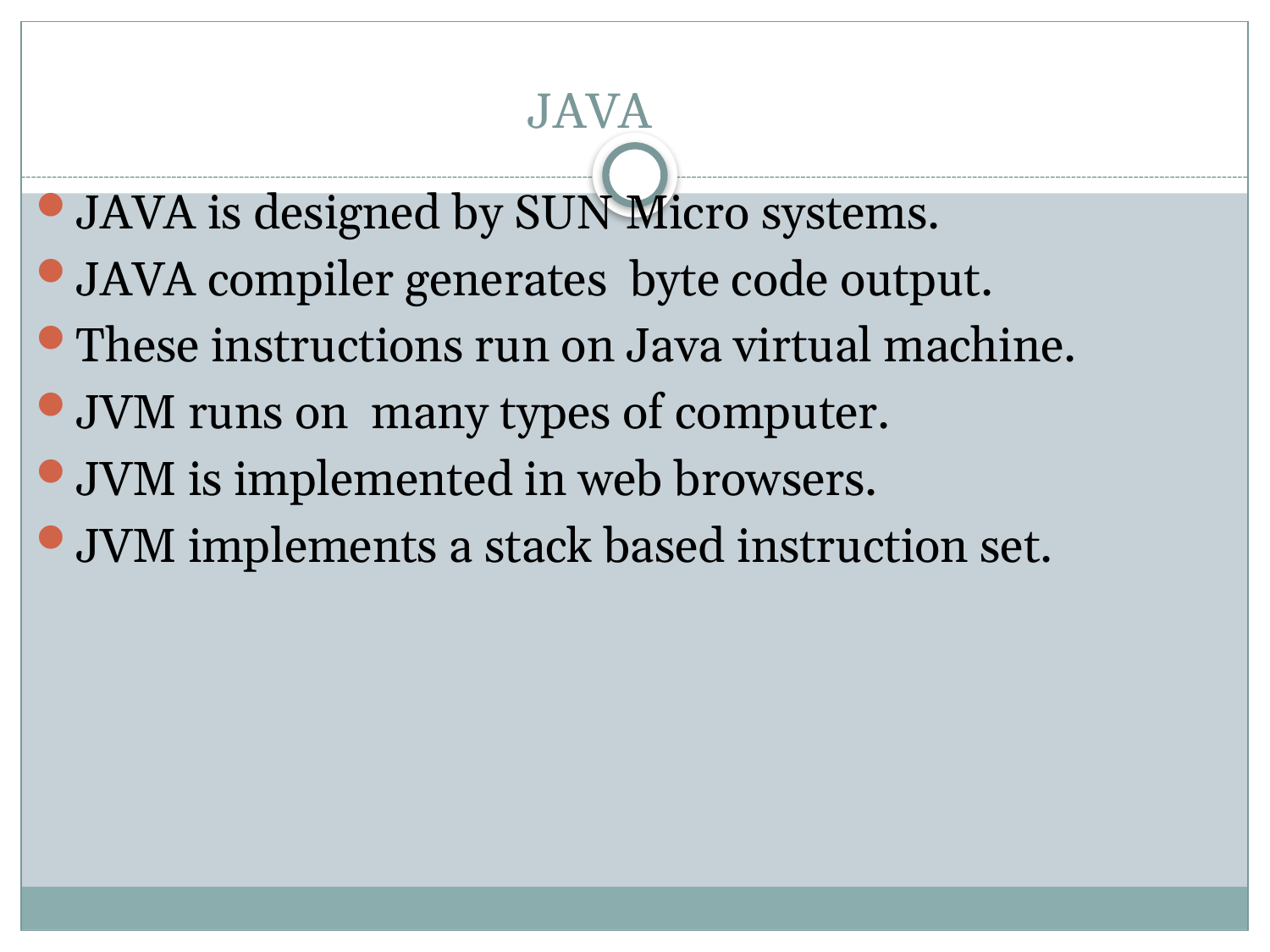

# JAVA
JAVA is designed by SUN Micro systems.
JAVA compiler generates  byte code output.
These instructions run on Java virtual machine.
JVM runs on  many types of computer.
JVM is implemented in web browsers.
JVM implements a stack based instruction set.